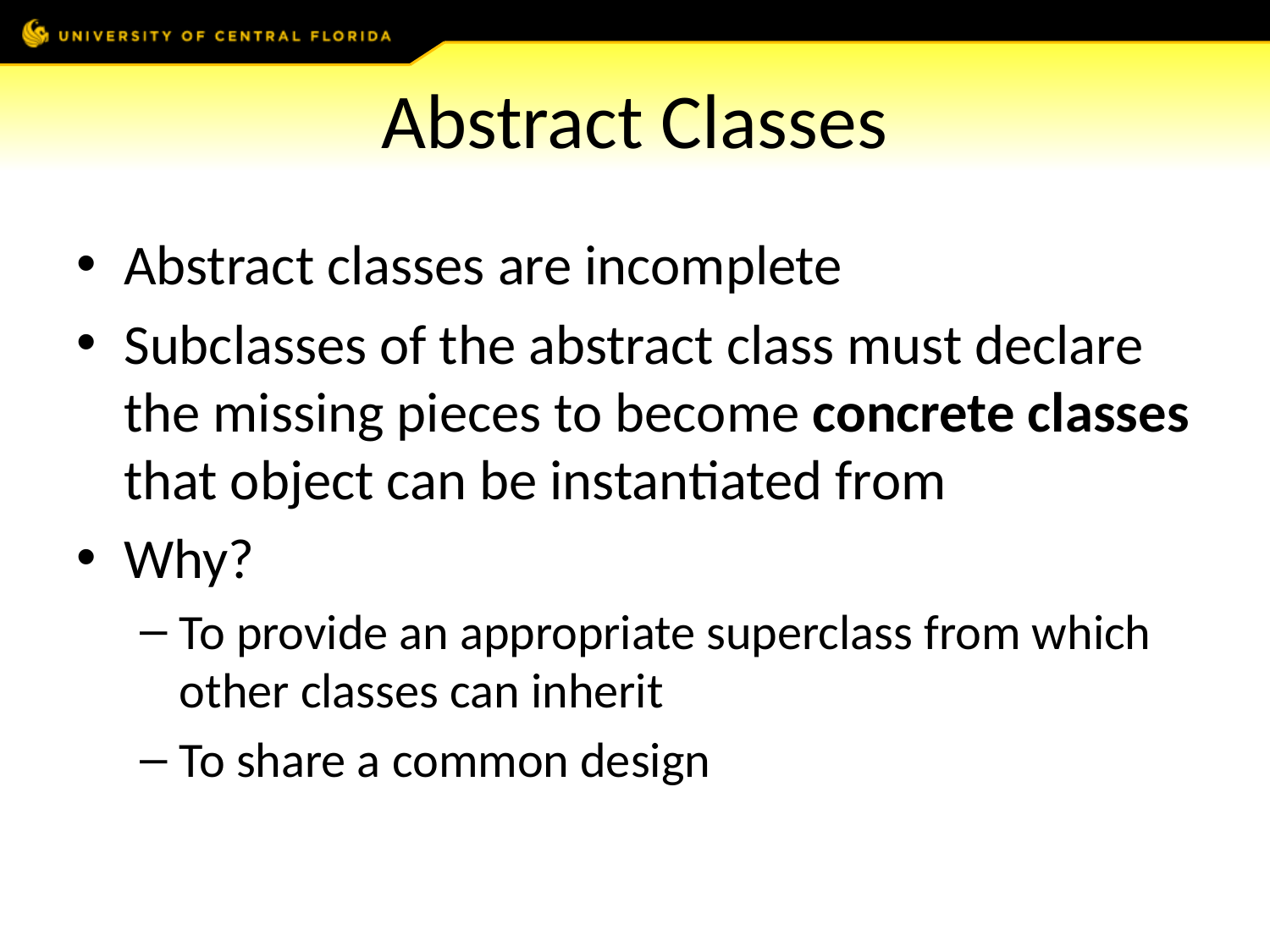

# Abstract Classes
Abstract classes are incomplete
Subclasses of the abstract class must declare the missing pieces to become concrete classes that object can be instantiated from
Why?
To provide an appropriate superclass from which other classes can inherit
To share a common design